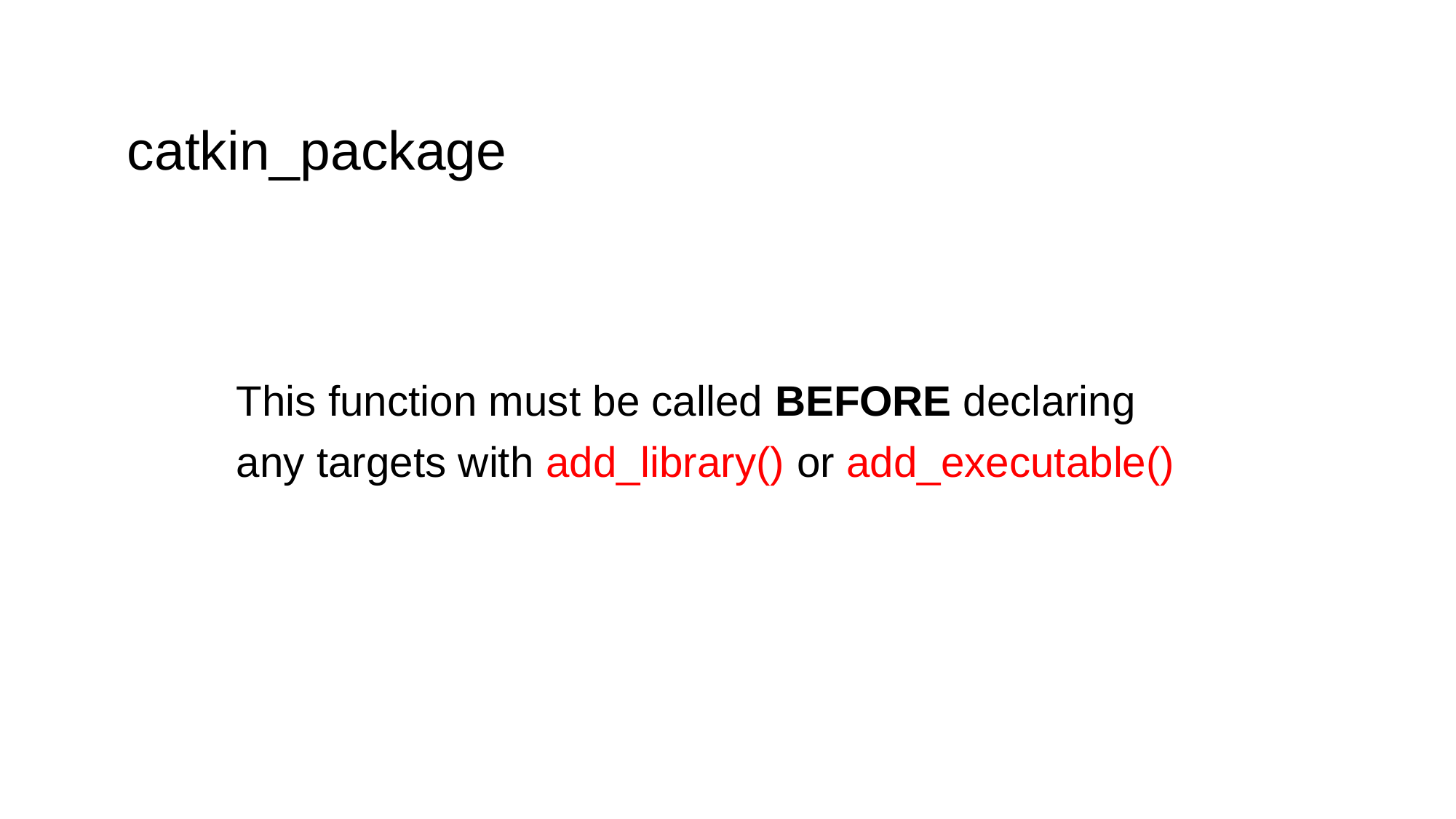

catkin_package

	This function must be called BEFORE declaring
	any targets with add_library() or add_executable()